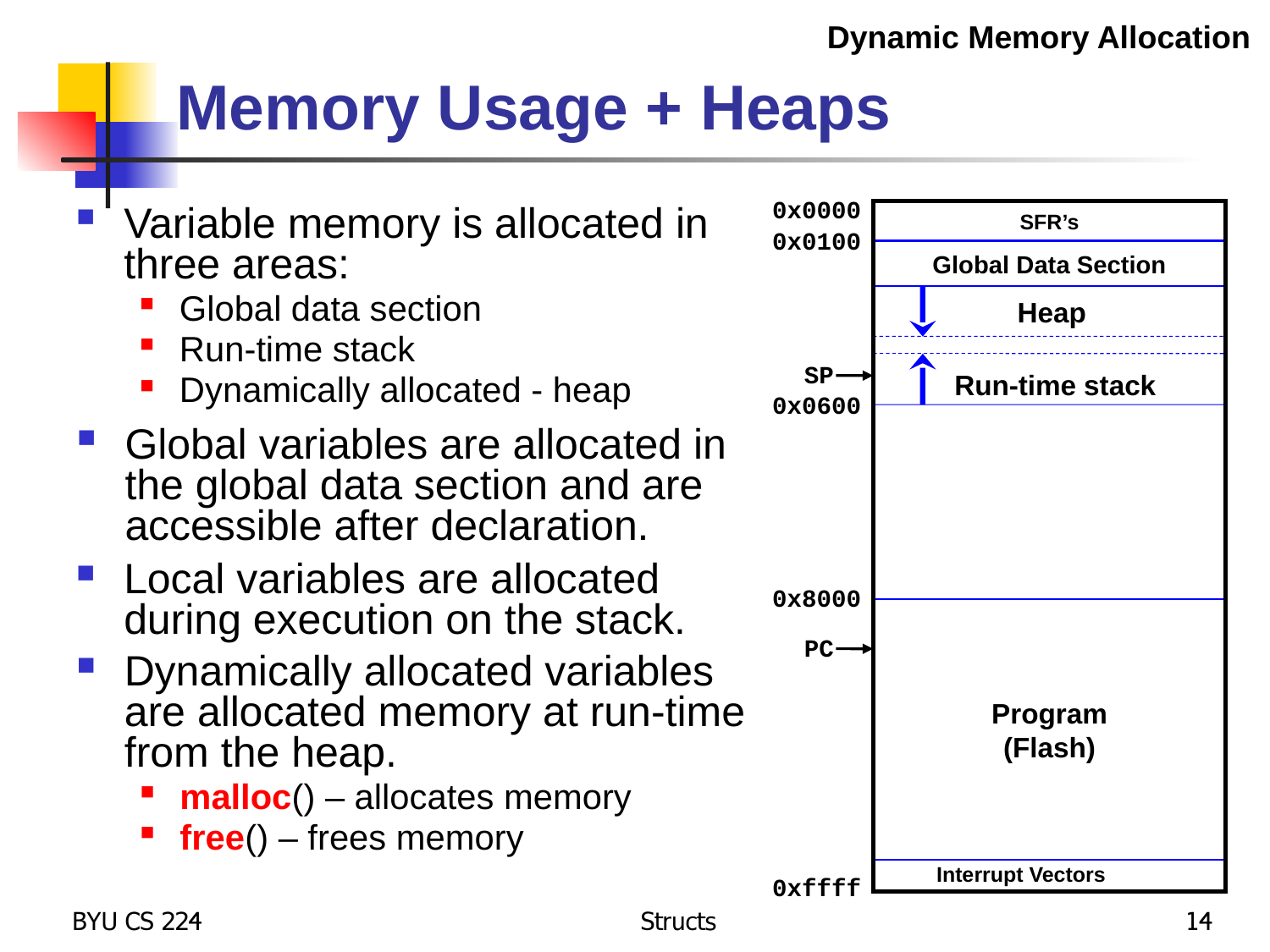

Dynamic Memory Allocation
# Memory Usage + Heaps
0x0000
Variable memory is allocated in three areas:
Global data section
Run-time stack
Dynamically allocated - heap

SFR’s
0x0100
Global Data Section
Global variables are allocated in the global data section and are accessible after declaration.

Heap

Dynamically allocated variables are allocated memory at run-time from the heap.
malloc() – allocates memory
free() – frees memory

SP
Run-time stack

0x0600

Local variables are allocated during execution on the stack.
0x8000
Program
(Flash)
PC

Interrupt Vectors

0xffff
BYU CS 224
Structs
14